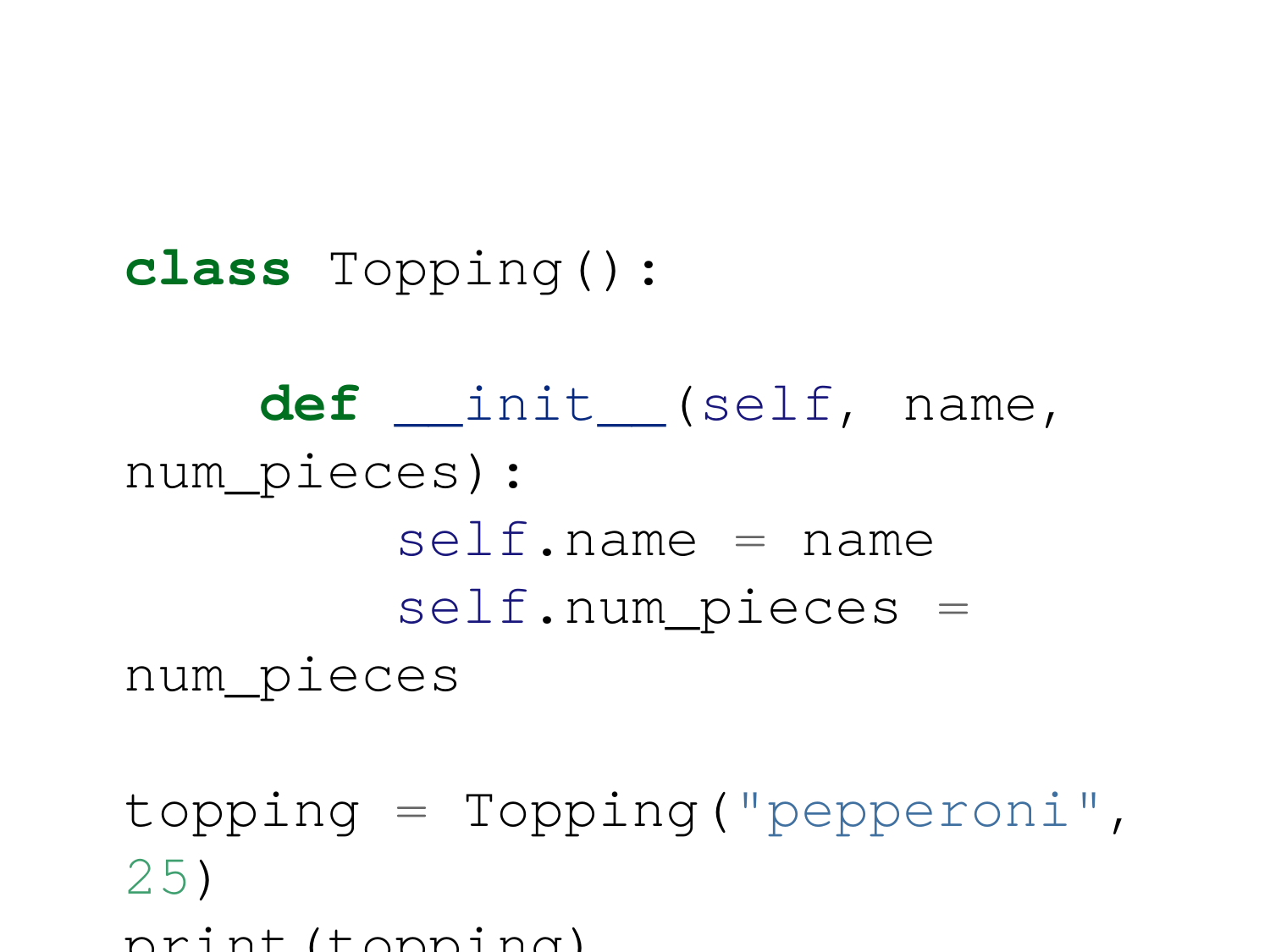

class Topping():
    def __init__(self, name, num_pieces):
        self.name = name
        self.num_pieces = num_pieces
topping = Topping("pepperoni", 25)
print(topping)
<main.Topping object at 0x10c6374e0>